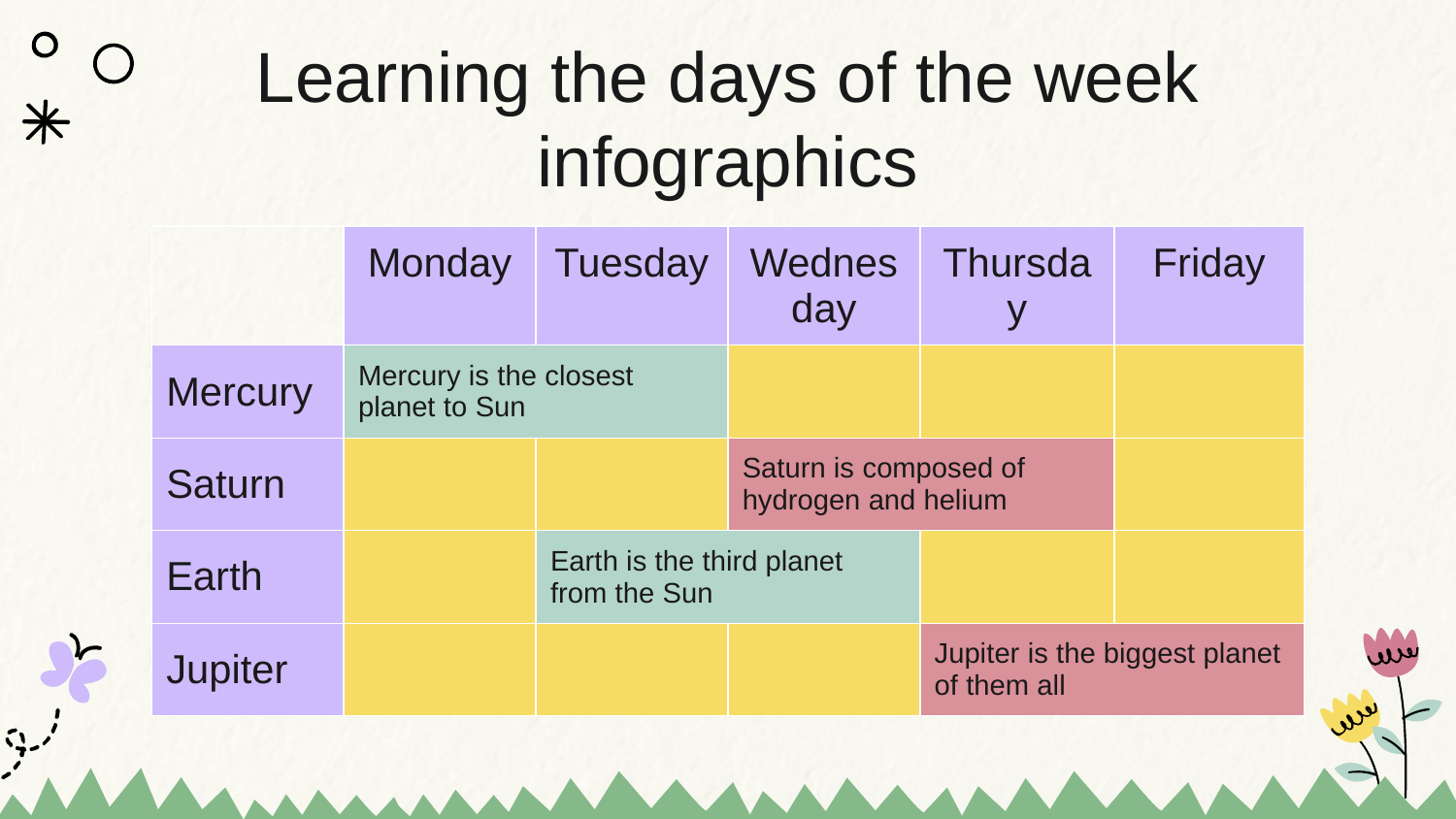

# Learning the days of the week infographics
|  | Monday | Tuesday | Wednesday | Thursday | Friday |
| --- | --- | --- | --- | --- | --- |
| Mercury | Mercury is the closest planet to Sun |  |  |  |  |
| Saturn |  |  | Saturn is composed of hydrogen and helium |  |  |
| Earth |  | Earth is the third planet from the Sun |  |  |  |
| Jupiter |  |  |  | Jupiter is the biggest planet of them all |  |